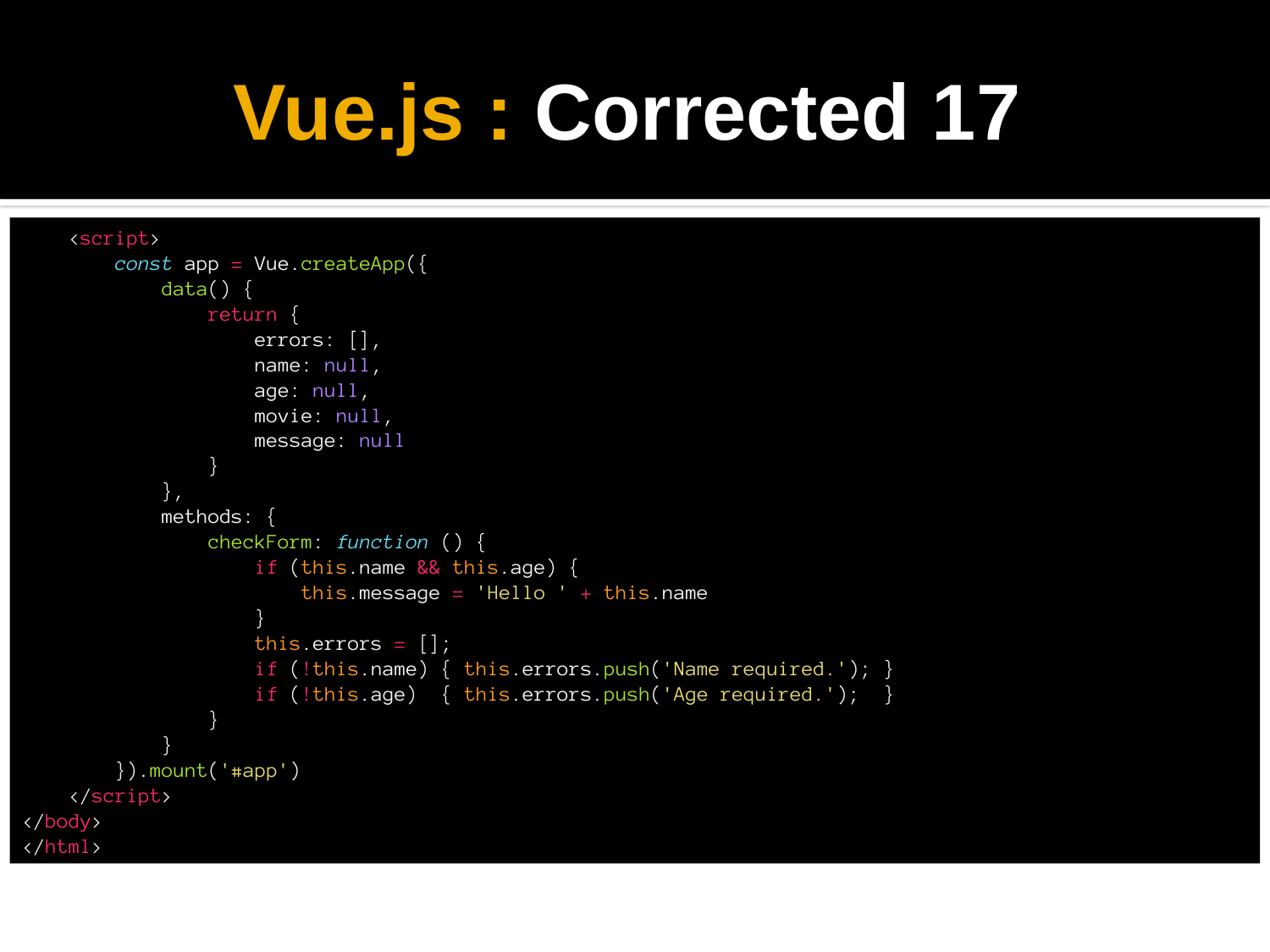

# Vue.js : Corrected 17
    <script>
        const app = Vue.createApp({
            data() {
                return {
                    errors: [],
                    name: null,
                    age: null,
                    movie: null,
                    message: null
                }
            },
            methods: {
                checkForm: function () {
                    if (this.name && this.age) {
                        this.message = 'Hello ' + this.name
                    }
                    this.errors = [];
                    if (!this.name) { this.errors.push('Name required.'); }
                    if (!this.age)  { this.errors.push('Age required.');  }
                }
            }
        }).mount('#app')
    </script>
</body>
</html>​